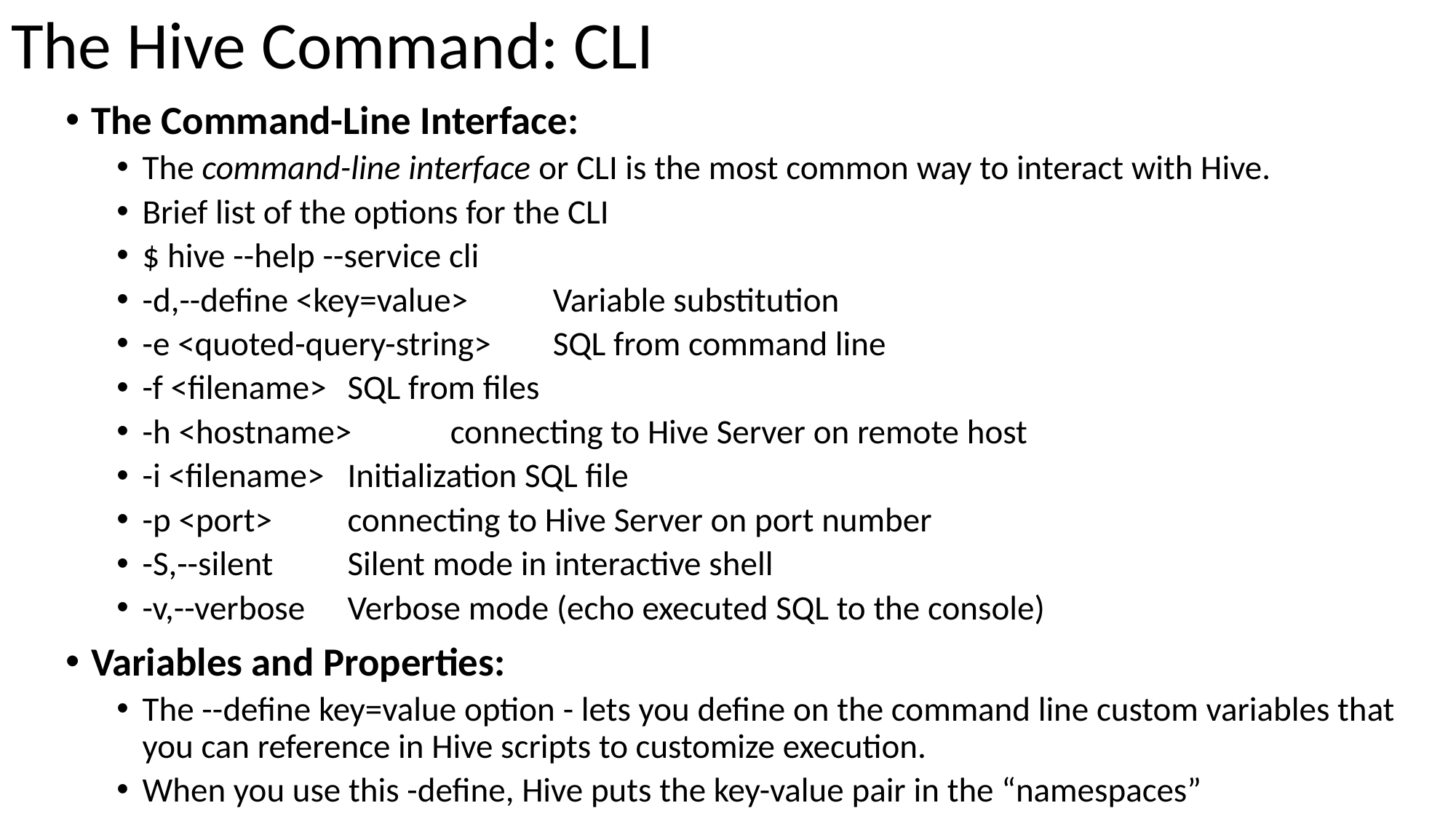

# The Hive Command: CLI
The Command-Line Interface:
The command-line interface or CLI is the most common way to interact with Hive.
Brief list of the options for the CLI
$ hive --help --service cli
-d,--define <key=value> 	Variable substitution
-e <quoted-query-string> 	SQL from command line
-f <filename> 			SQL from files
-h <hostname> 			connecting to Hive Server on remote host
-i <filename> 			Initialization SQL file
-p <port> 	connecting to Hive Server on port number
-S,--silent 	Silent mode in interactive shell
-v,--verbose 	Verbose mode (echo executed SQL to the console)
Variables and Properties:
The --define key=value option - lets you define on the command line custom variables that you can reference in Hive scripts to customize execution.
When you use this -define, Hive puts the key-value pair in the “namespaces”